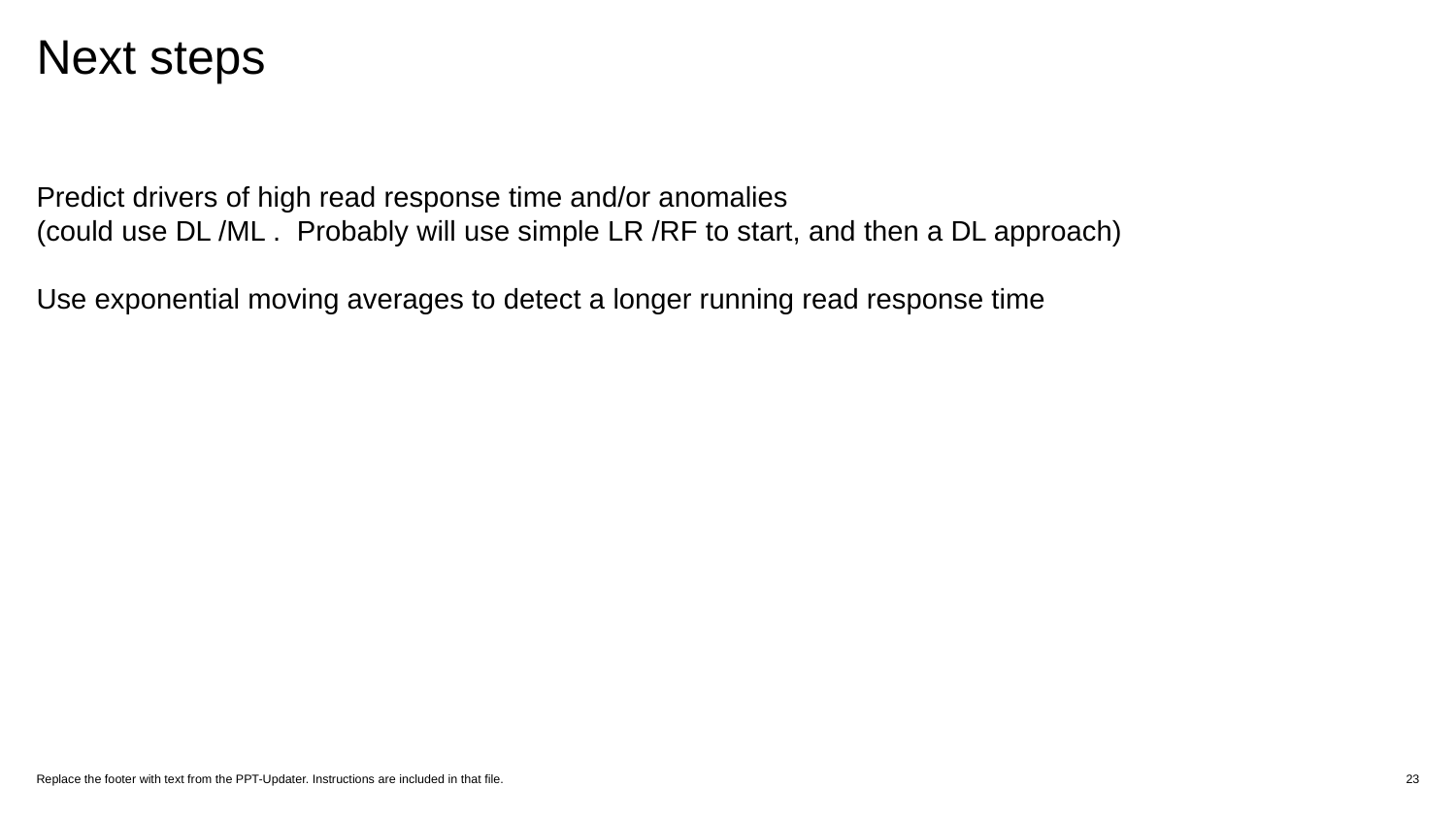

# Next steps
Predict drivers of high read response time and/or anomalies
(could use DL /ML .  Probably will use simple LR /RF to start, and then a DL approach)

Use exponential moving averages to detect a longer running read response time
Replace the footer with text from the PPT-Updater. Instructions are included in that file.
23